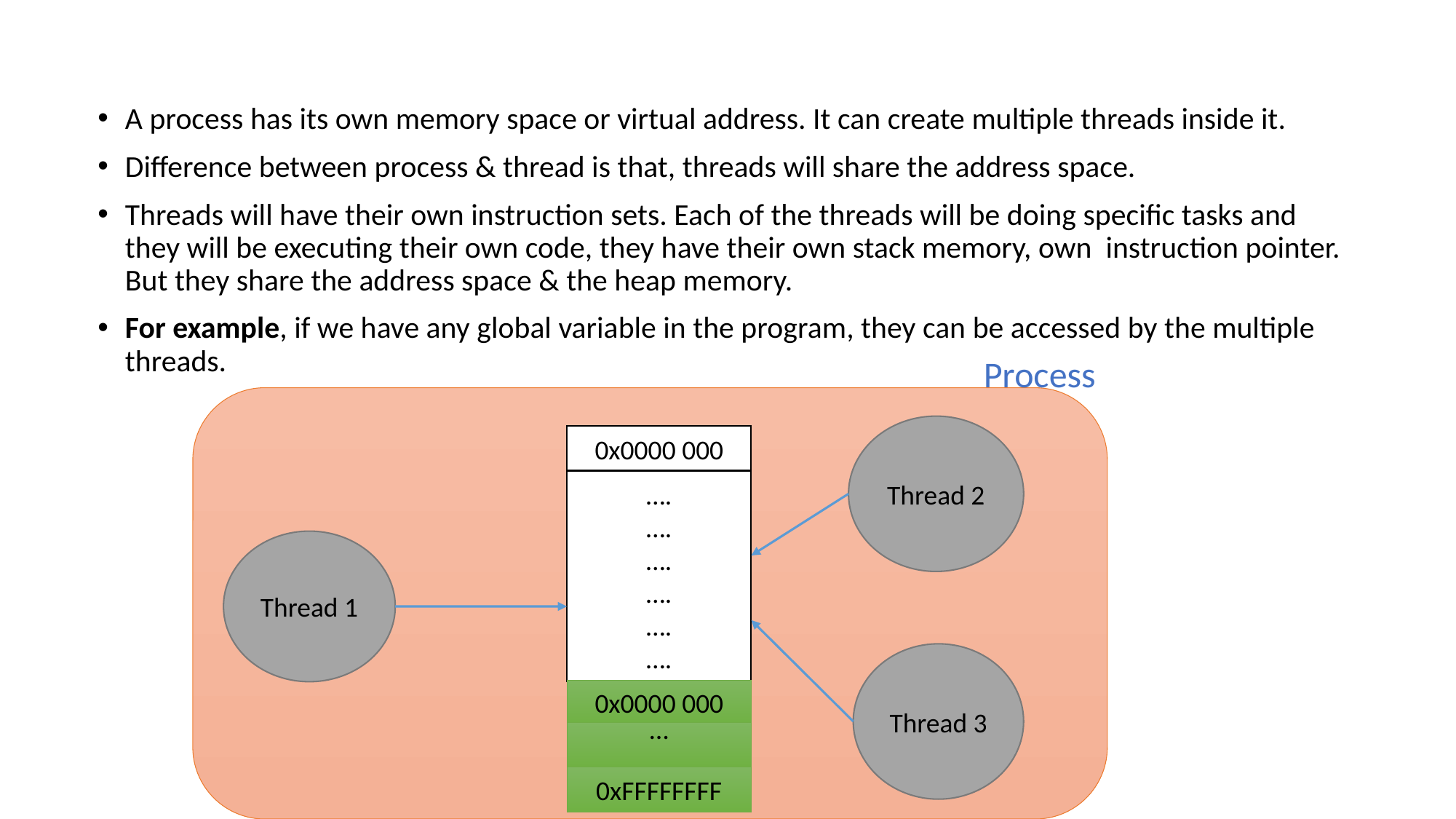

A process has its own memory space or virtual address. It can create multiple threads inside it.
Difference between process & thread is that, threads will share the address space.
Threads will have their own instruction sets. Each of the threads will be doing specific tasks and they will be executing their own code, they have their own stack memory, own  instruction pointer. But they share the address space & the heap memory.
For example, if we have any global variable in the program, they can be accessed by the multiple threads.

Process

Thread 2
0x0000 000
….
….
….
….
….
….
Thread 1
Thread 3
0x0000 000
…
…
0xFFFFFFFF